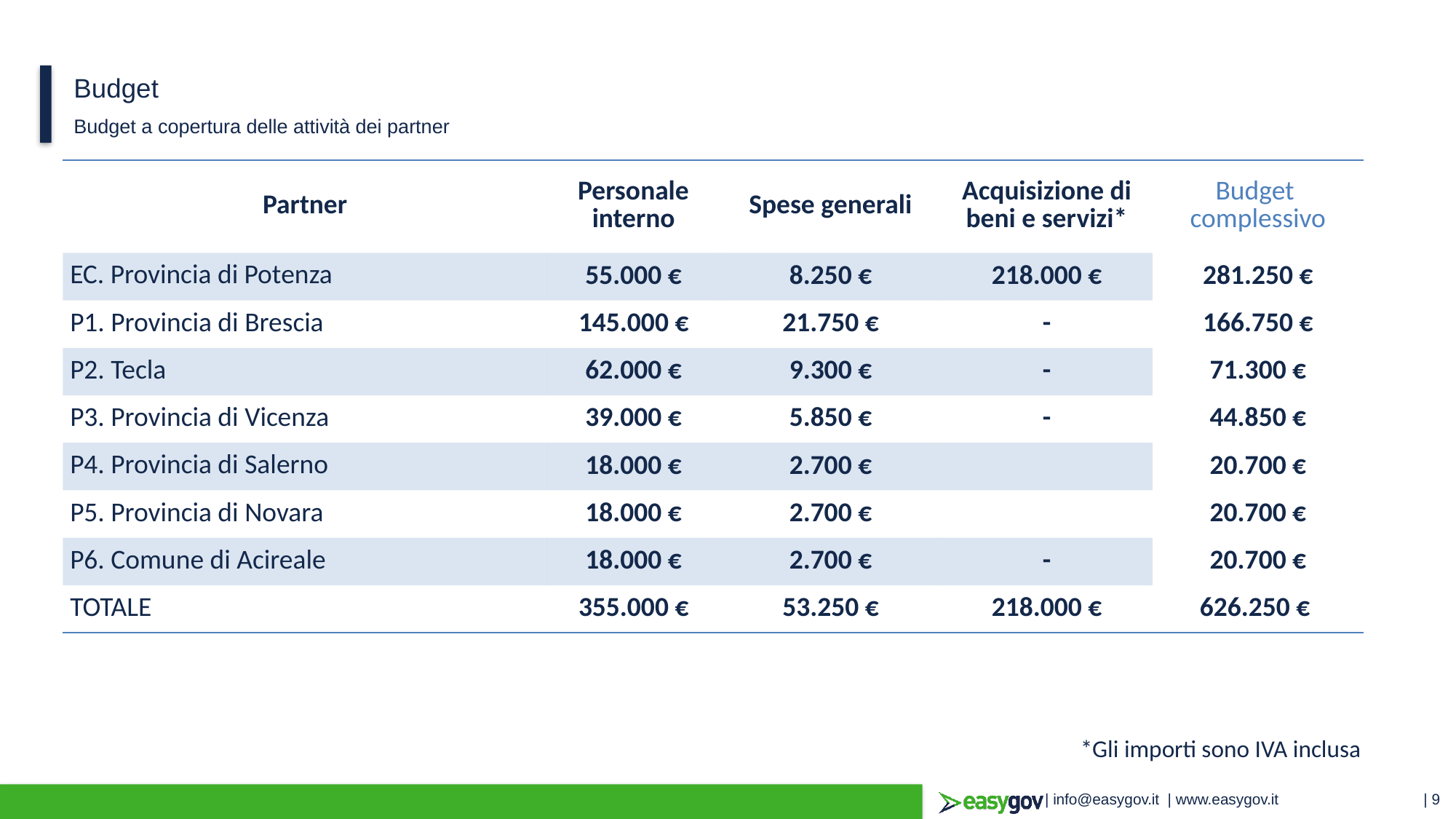

# Budget
Budget a copertura delle attività dei partner

| Partner | Personale interno | Spese generali | Acquisizione di beni e servizi\* | Budget complessivo |
| --- | --- | --- | --- | --- |
| EC. Provincia di Potenza | 55.000 € | 8.250 € | 218.000 € | 281.250 € |
| P1. Provincia di Brescia | 145.000 € | 21.750 € | - | 166.750 € |
| P2. Tecla | 62.000 € | 9.300 € | - | 71.300 € |
| P3. Provincia di Vicenza | 39.000 € | 5.850 € | - | 44.850 € |
| P4. Provincia di Salerno | 18.000 € | 2.700 € |  | 20.700 € |
| P5. Provincia di Novara | 18.000 € | 2.700 € |  | 20.700 € |
| P6. Comune di Acireale | 18.000 € | 2.700 € | - | 20.700 € |
| TOTALE | 355.000 € | 53.250 € | 218.000 € | 626.250 € |
*Gli importi sono IVA inclusa